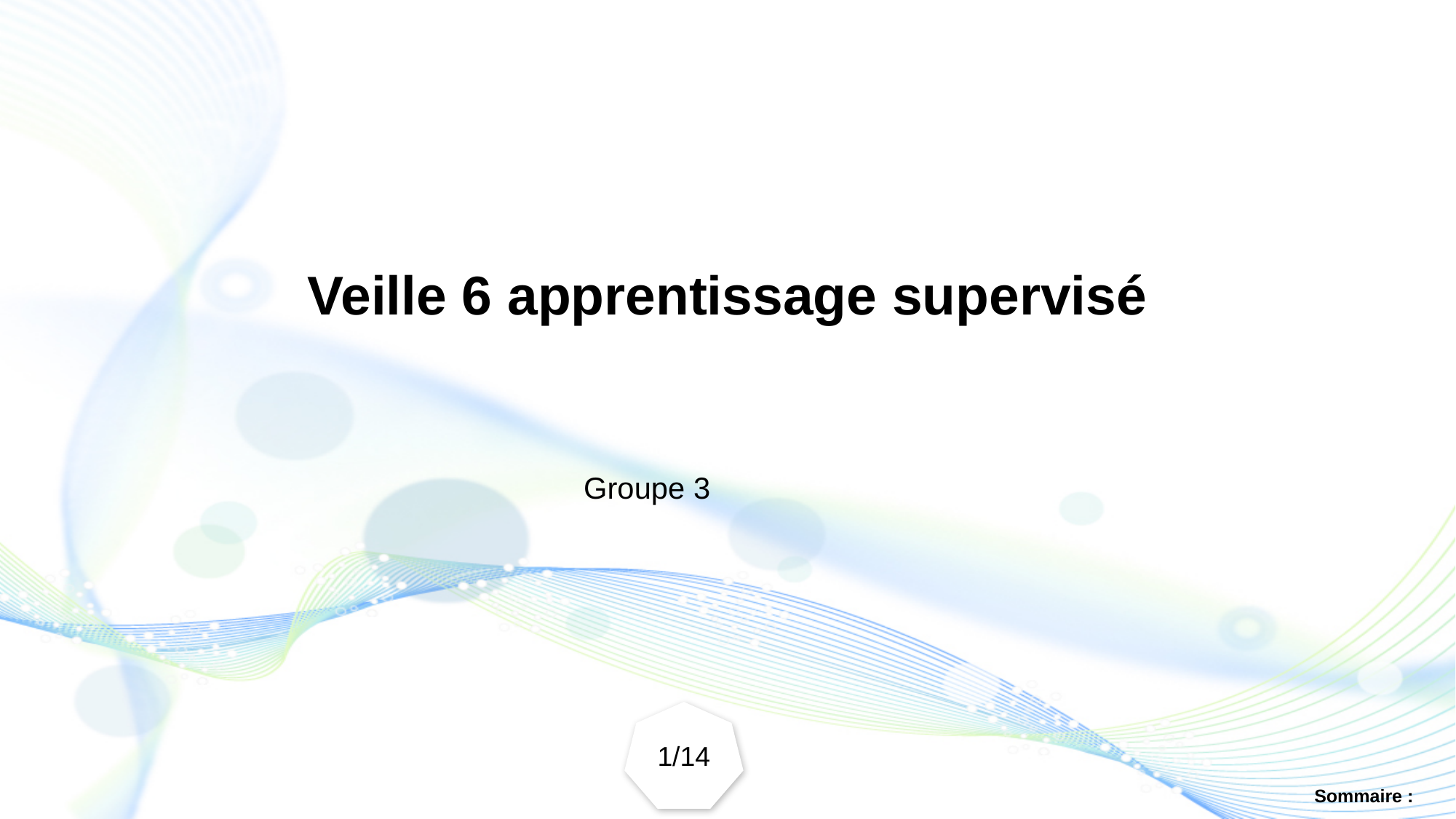

Veille 6 apprentissage supervisé
Groupe 3
1/14
Sommaire :